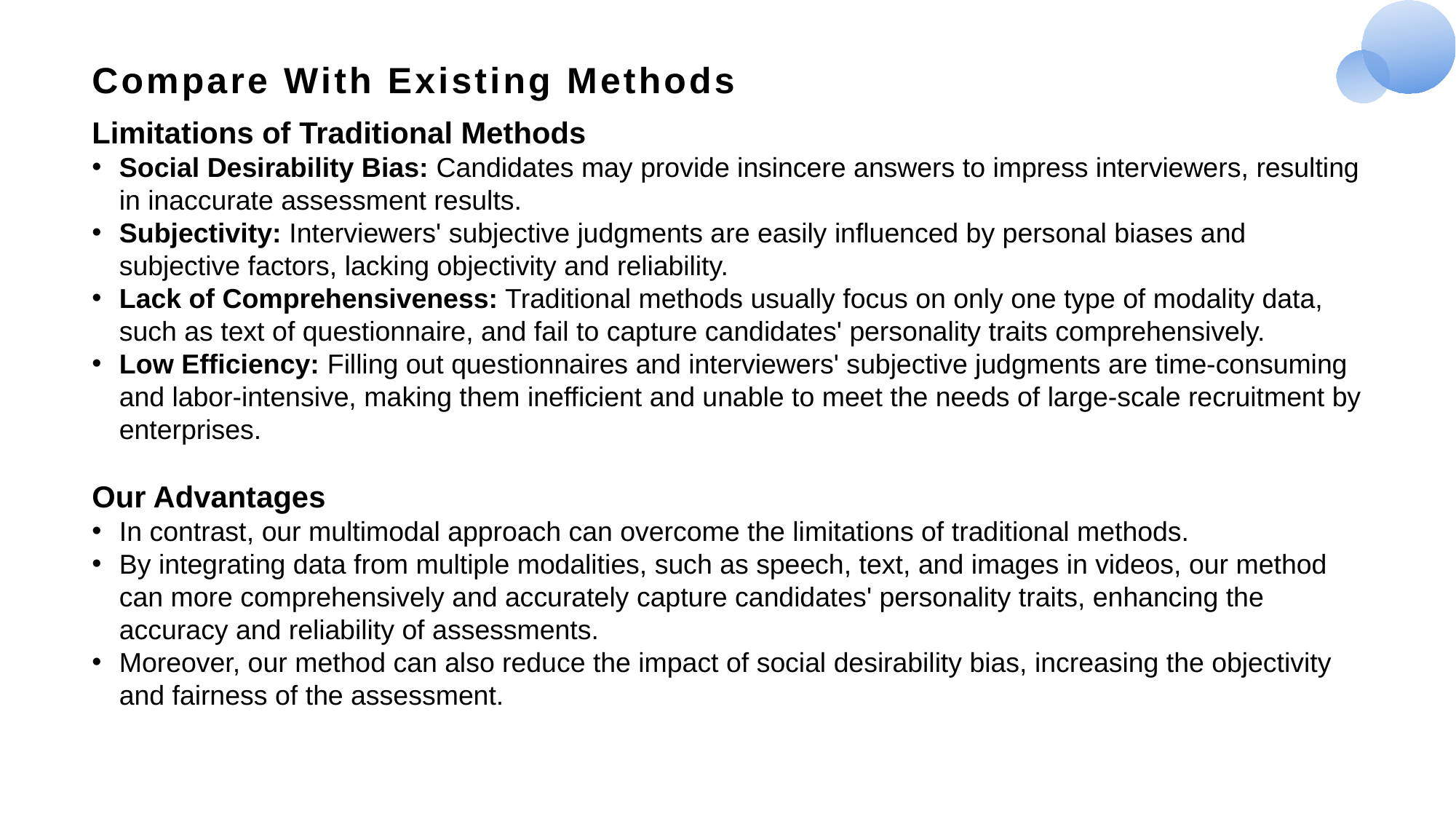

# Compare With Existing Methods
Limitations of Traditional Methods
Social Desirability Bias: Candidates may provide insincere answers to impress interviewers, resulting in inaccurate assessment results.
Subjectivity: Interviewers' subjective judgments are easily influenced by personal biases and subjective factors, lacking objectivity and reliability.
Lack of Comprehensiveness: Traditional methods usually focus on only one type of modality data, such as text of questionnaire, and fail to capture candidates' personality traits comprehensively.
Low Efficiency: Filling out questionnaires and interviewers' subjective judgments are time-consuming and labor-intensive, making them inefficient and unable to meet the needs of large-scale recruitment by enterprises.

Our Advantages
In contrast, our multimodal approach can overcome the limitations of traditional methods.
By integrating data from multiple modalities, such as speech, text, and images in videos, our method can more comprehensively and accurately capture candidates' personality traits, enhancing the accuracy and reliability of assessments.
Moreover, our method can also reduce the impact of social desirability bias, increasing the objectivity and fairness of the assessment.